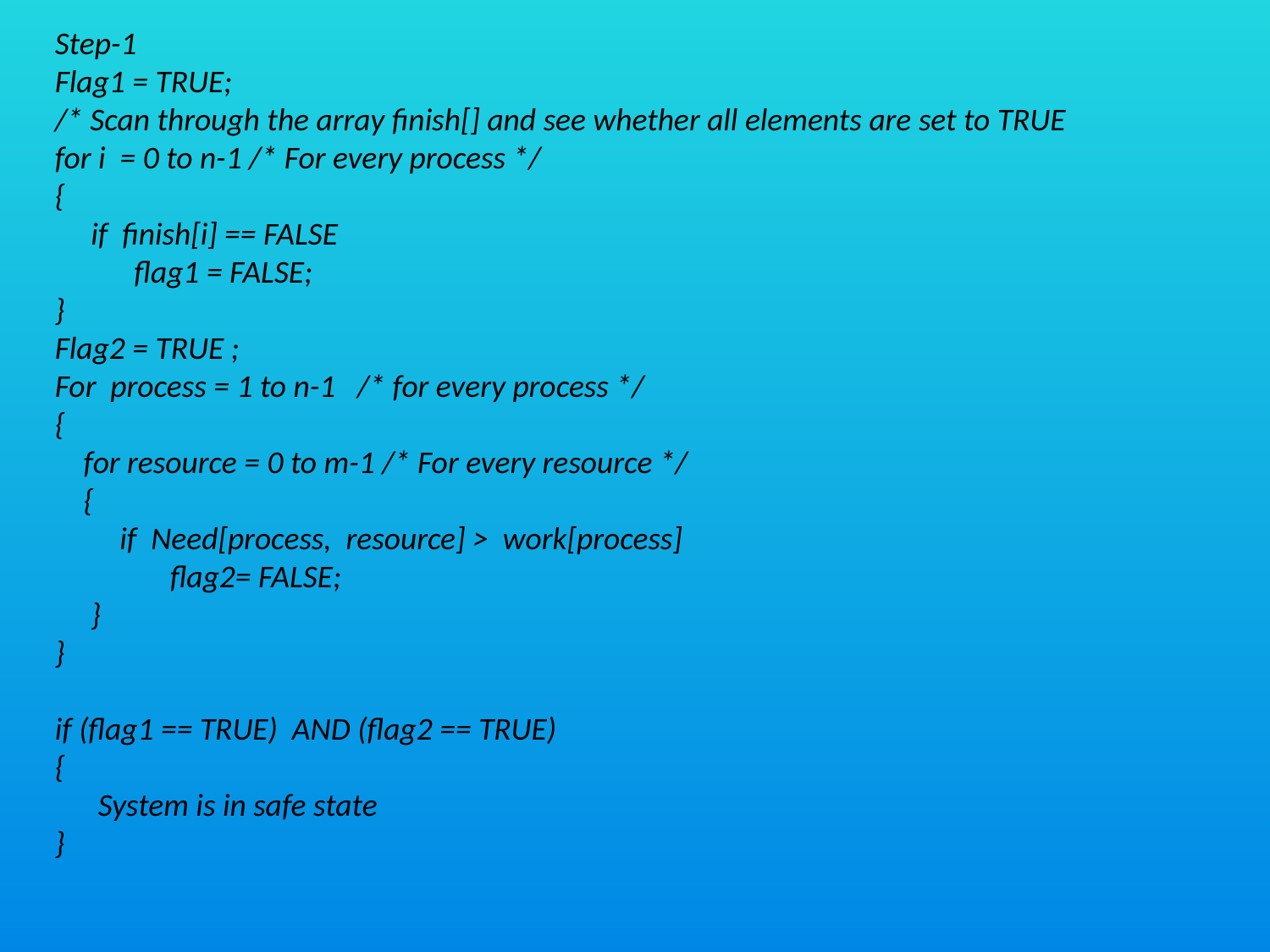

Step-1
Flag1 = TRUE;
/* Scan through the array finish[] and see whether all elements are set to TRUE
for i  = 0 to n-1 /* For every process */
{
     if  finish[i] == FALSE
           flag1 = FALSE;
}
Flag2 = TRUE ;
For  process = 1 to n-1   /* for every process */
{
    for resource = 0 to m-1 /* For every resource */
    {
         if  Need[process,  resource] >  work[process]
                flag2= FALSE;
     }
}

if (flag1 == TRUE)  AND (flag2 == TRUE)
{
      System is in safe state
}